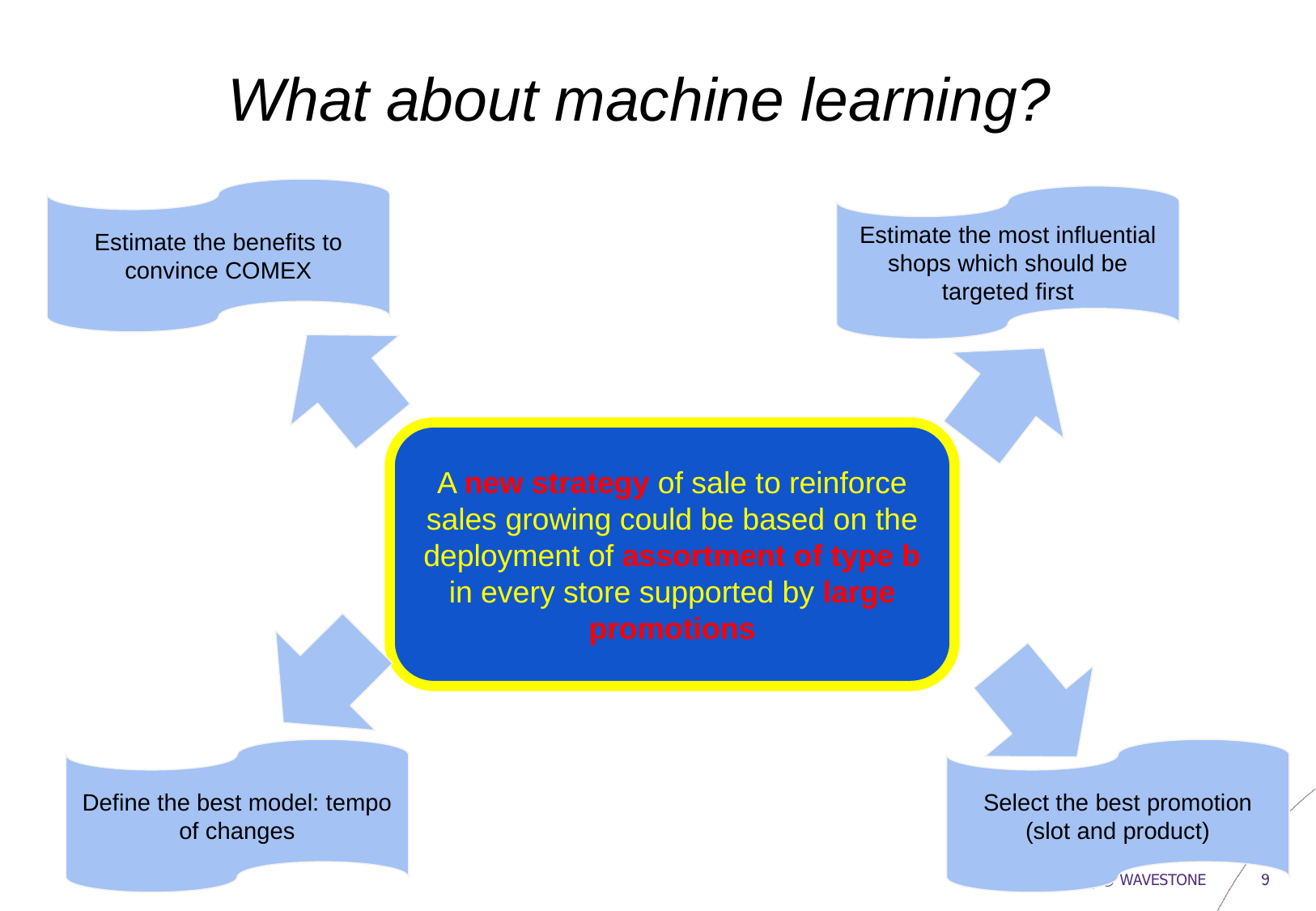

What about machine learning?
Estimate the benefits to convince COMEX
Estimate the most influential shops which should be targeted first

A new strategy of sale to reinforce sales growing could be based on the deployment of assortment of type b in every store supported by large promotions

Define the best model: tempo of changes
Select the best promotion (slot and product)